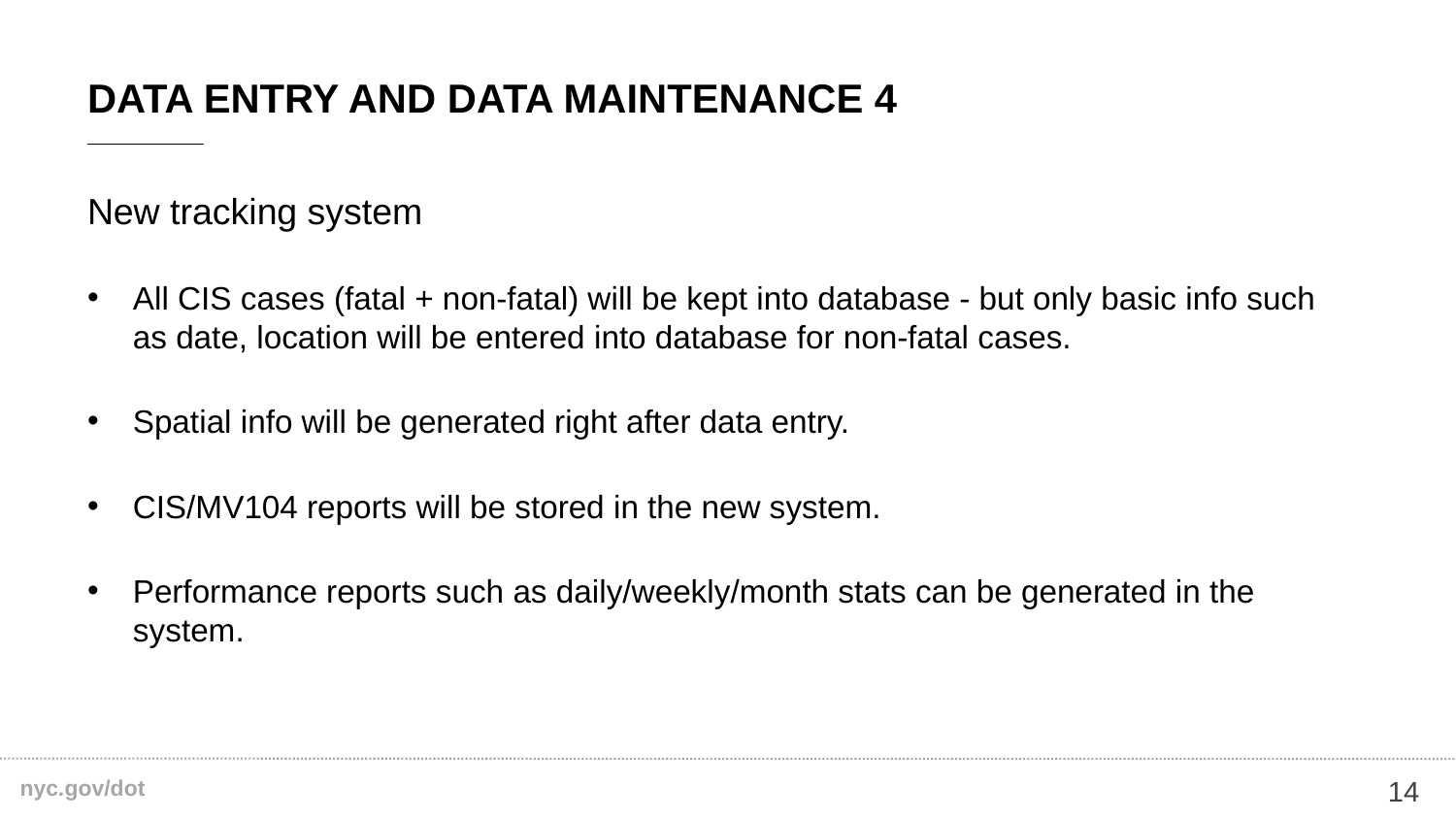

# Data Entry and Data Maintenance 4
New tracking system

All CIS cases (fatal + non-fatal) will be kept into database - but only basic info such as date, location will be entered into database for non-fatal cases.

Spatial info will be generated right after data entry.

CIS/MV104 reports will be stored in the new system.

Performance reports such as daily/weekly/month stats can be generated in the system.

14